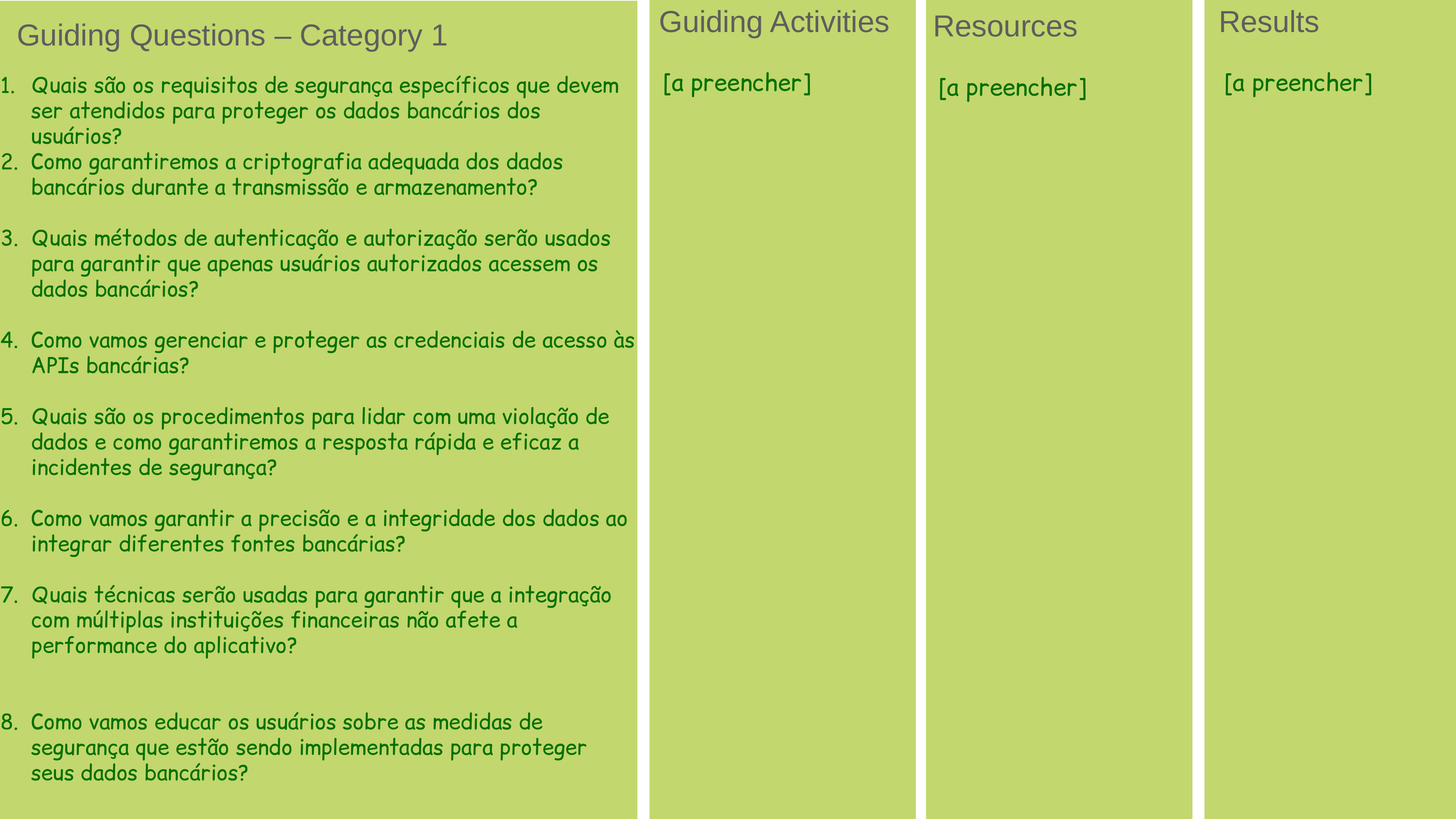

Guiding Activities
[a preencher]

Guiding Questions – Category 1
Quais são os requisitos de segurança específicos que devem ser atendidos para proteger os dados bancários dos usuários?
Como garantiremos a criptografia adequada dos dados bancários durante a transmissão e armazenamento?

Quais métodos de autenticação e autorização serão usados para garantir que apenas usuários autorizados acessem os dados bancários?

Como vamos gerenciar e proteger as credenciais de acesso às APIs bancárias?

Quais são os procedimentos para lidar com uma violação de dados e como garantiremos a resposta rápida e eficaz a incidentes de segurança?

Como vamos garantir a precisão e a integridade dos dados ao integrar diferentes fontes bancárias?

Quais técnicas serão usadas para garantir que a integração com múltiplas instituições financeiras não afete a performance do aplicativo?

Como vamos educar os usuários sobre as medidas de segurança que estão sendo implementadas para proteger seus dados bancários?

Results
Resources
[a preencher]
[a preencher]